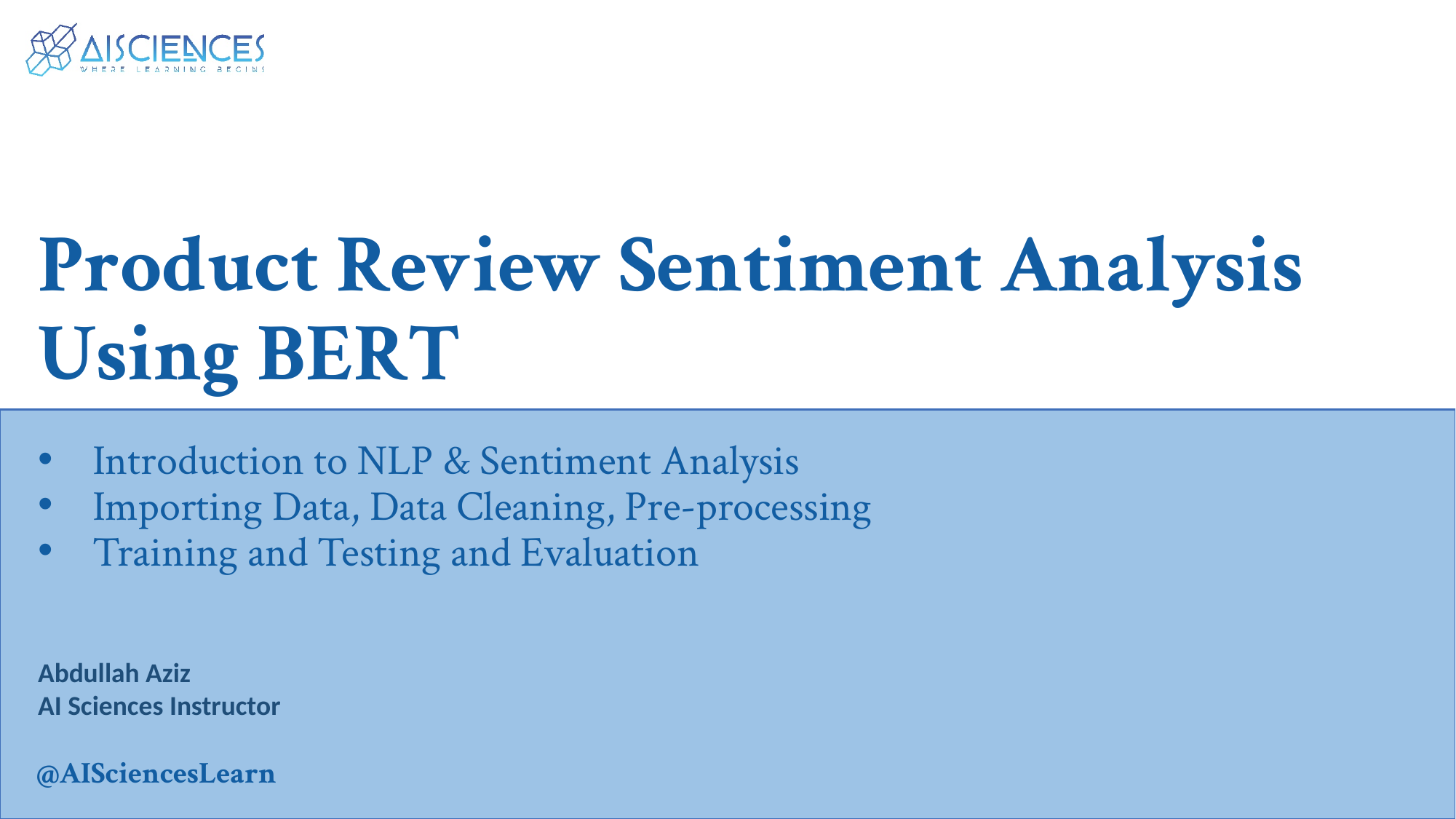

Product Review Sentiment Analysis Using BERT
Introduction to NLP & Sentiment Analysis
Importing Data, Data Cleaning, Pre-processing
Training and Testing and Evaluation
Abdullah Aziz
AI Sciences Instructor